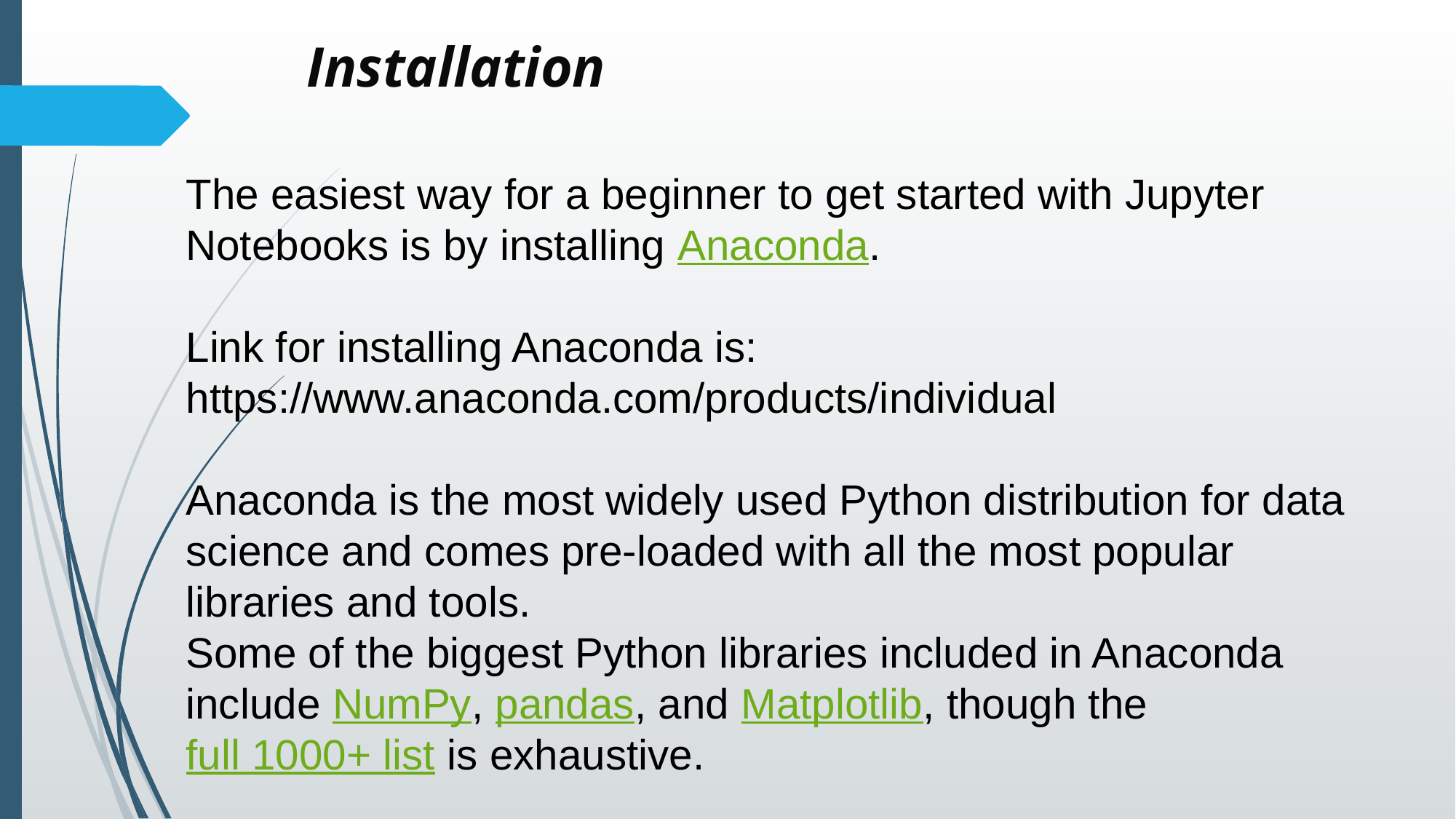

# Installation
The easiest way for a beginner to get started with Jupyter Notebooks is by installing Anaconda.

Link for installing Anaconda is:
https://www.anaconda.com/products/individual

Anaconda is the most widely used Python distribution for data science and comes pre-loaded with all the most popular libraries and tools.
Some of the biggest Python libraries included in Anaconda include NumPy, pandas, and Matplotlib, though the full 1000+ list is exhaustive.